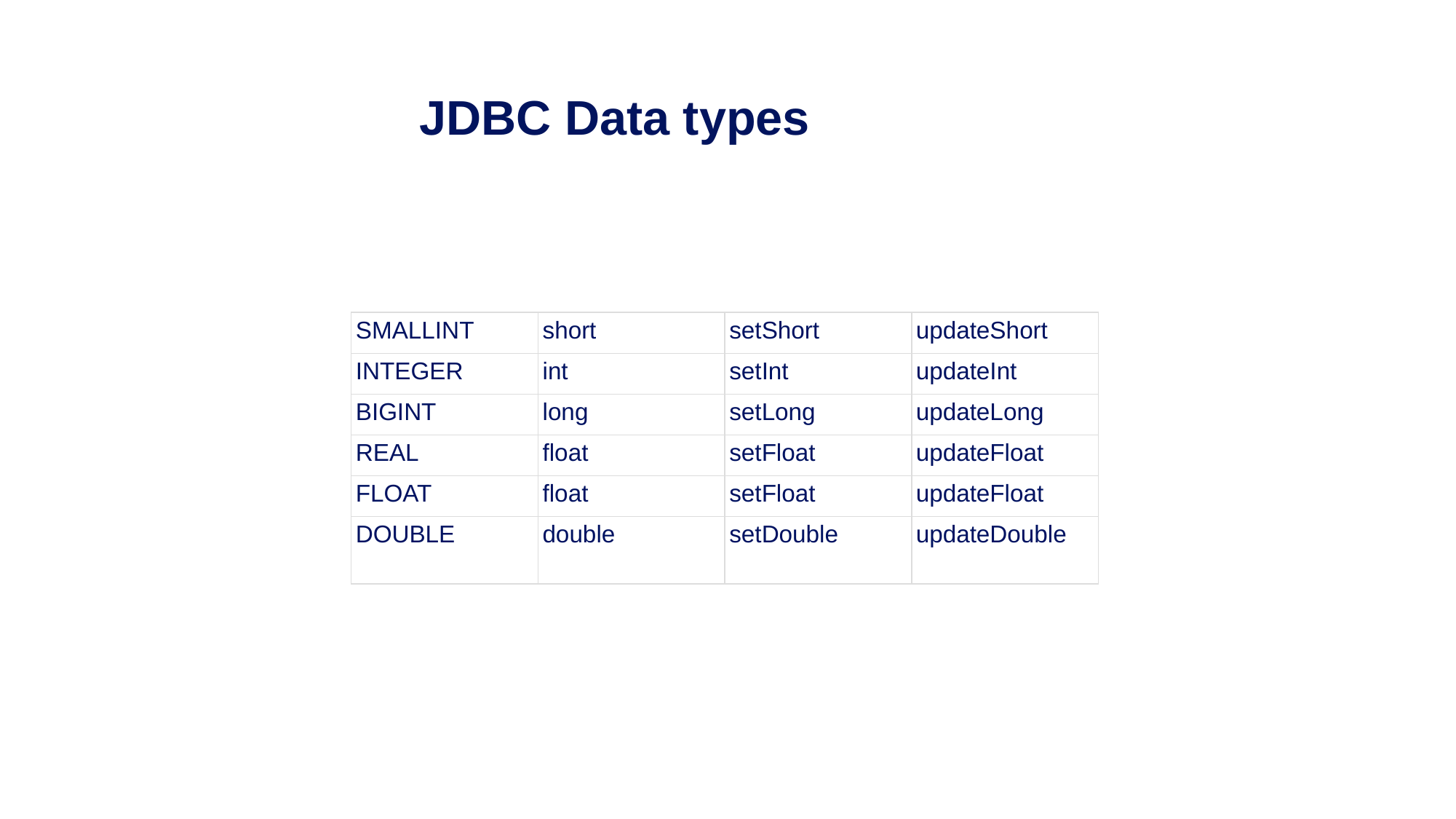

JDBC Data types
| SMALLINT | short | setShort | updateShort |
| --- | --- | --- | --- |
| INTEGER | int | setInt | updateInt |
| BIGINT | long | setLong | updateLong |
| REAL | float | setFloat | updateFloat |
| FLOAT | float | setFloat | updateFloat |
| DOUBLE | double | setDouble | updateDouble |